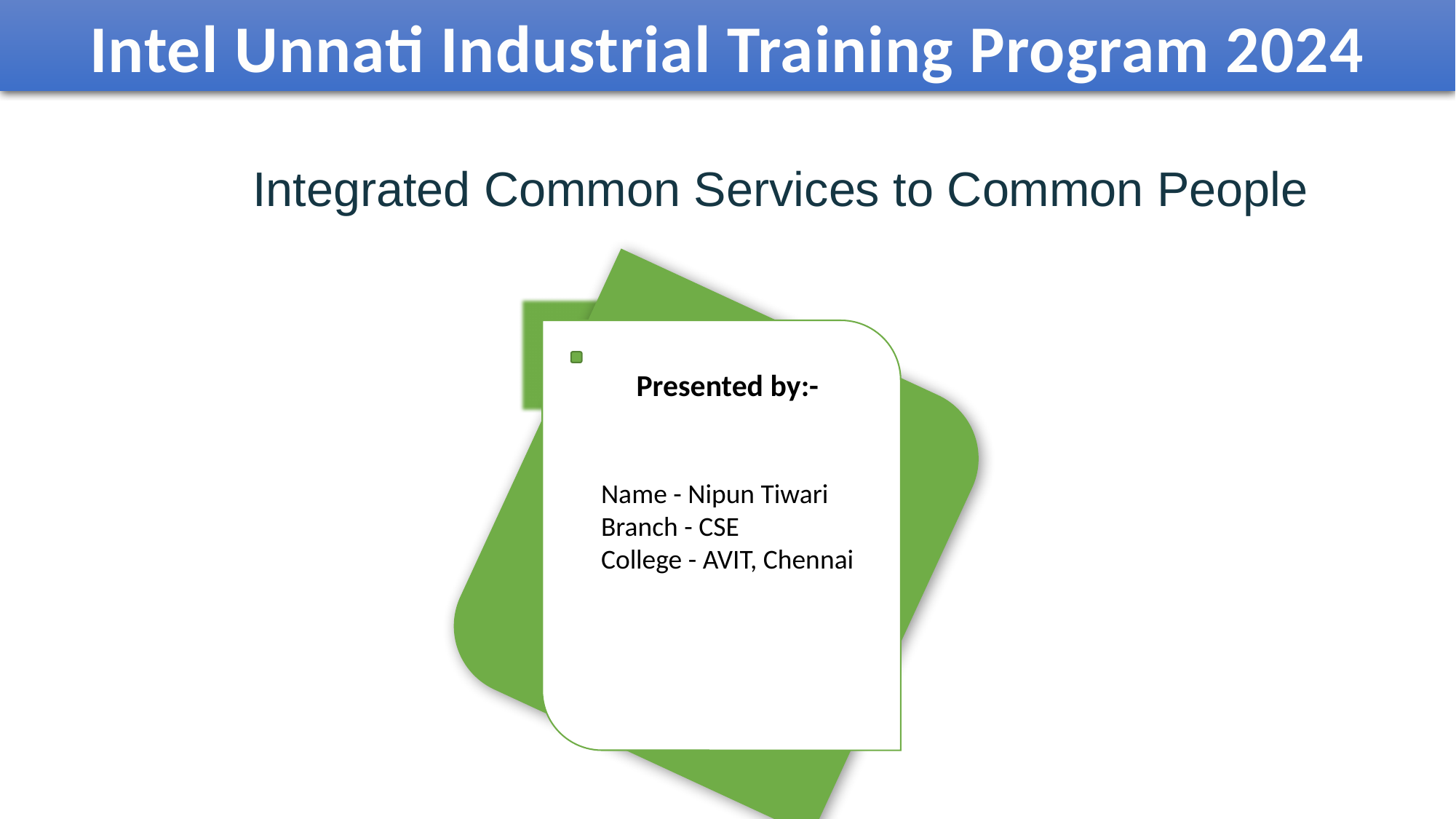

Intel Unnati Industrial Training Program 2024
Integrated Common Services to Common People

Presented by:-
Name - Nipun Tiwari
Branch - CSE
College - AVIT, Chennai